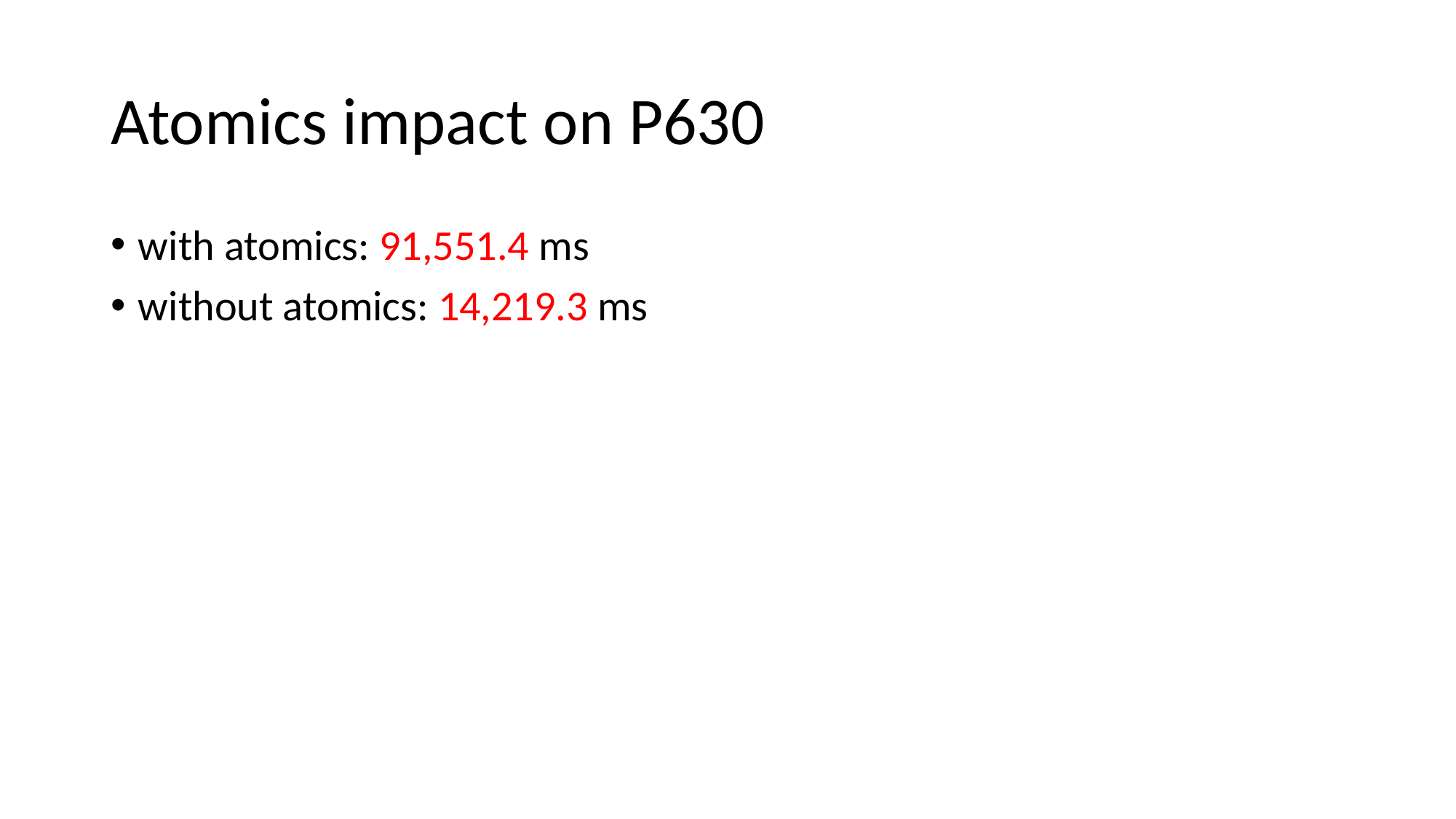

# Atomics impact on P630
with atomics: 91,551.4 ms
without atomics: 14,219.3 ms